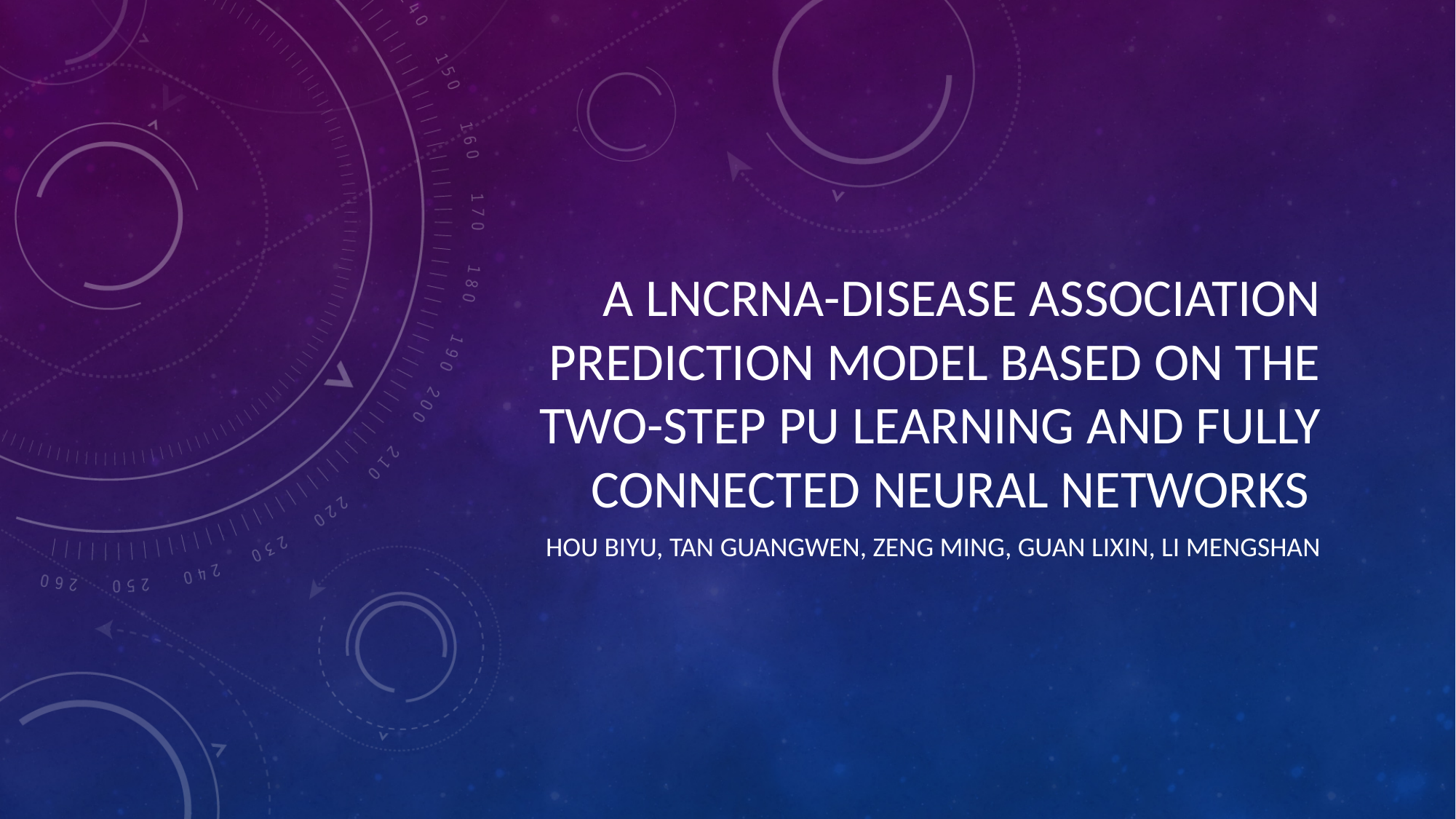

# A lncRNA-disease association prediction model based on the two-step PU learning and fully connected neural networks
Hou Biyu, Tan GuangWen, Zeng Ming, Guan Lixin, Li Mengshan